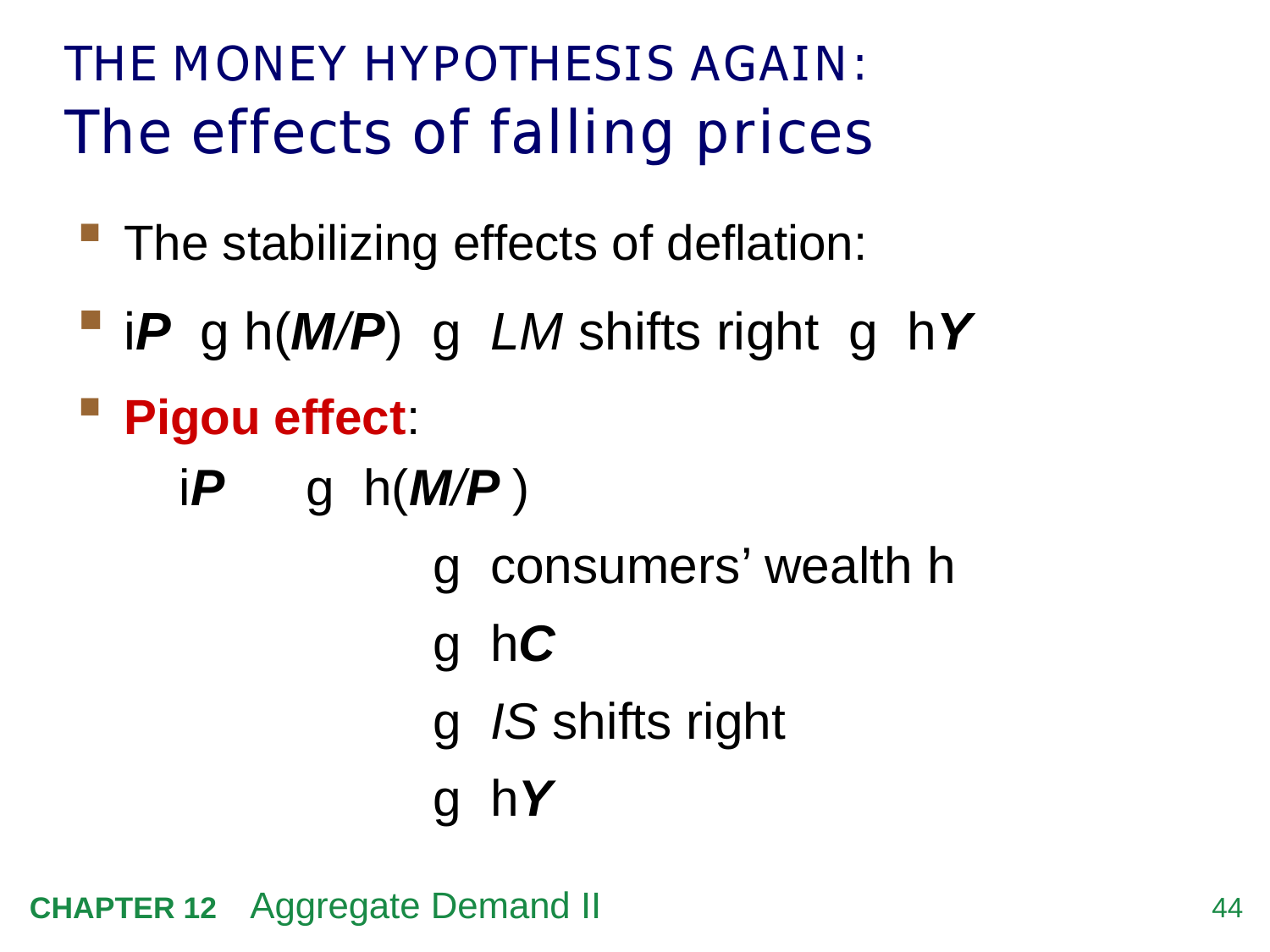

# THE MONEY HYPOTHESIS AGAIN: The effects of falling prices
The stabilizing effects of deflation:
iP  g h(M/P)  g  LM shifts right  g  hY
Pigou effect:
	iP 	g  h(M/P )
			g  consumers’ wealth h
			g  hC
			g  IS shifts right
			g  hY